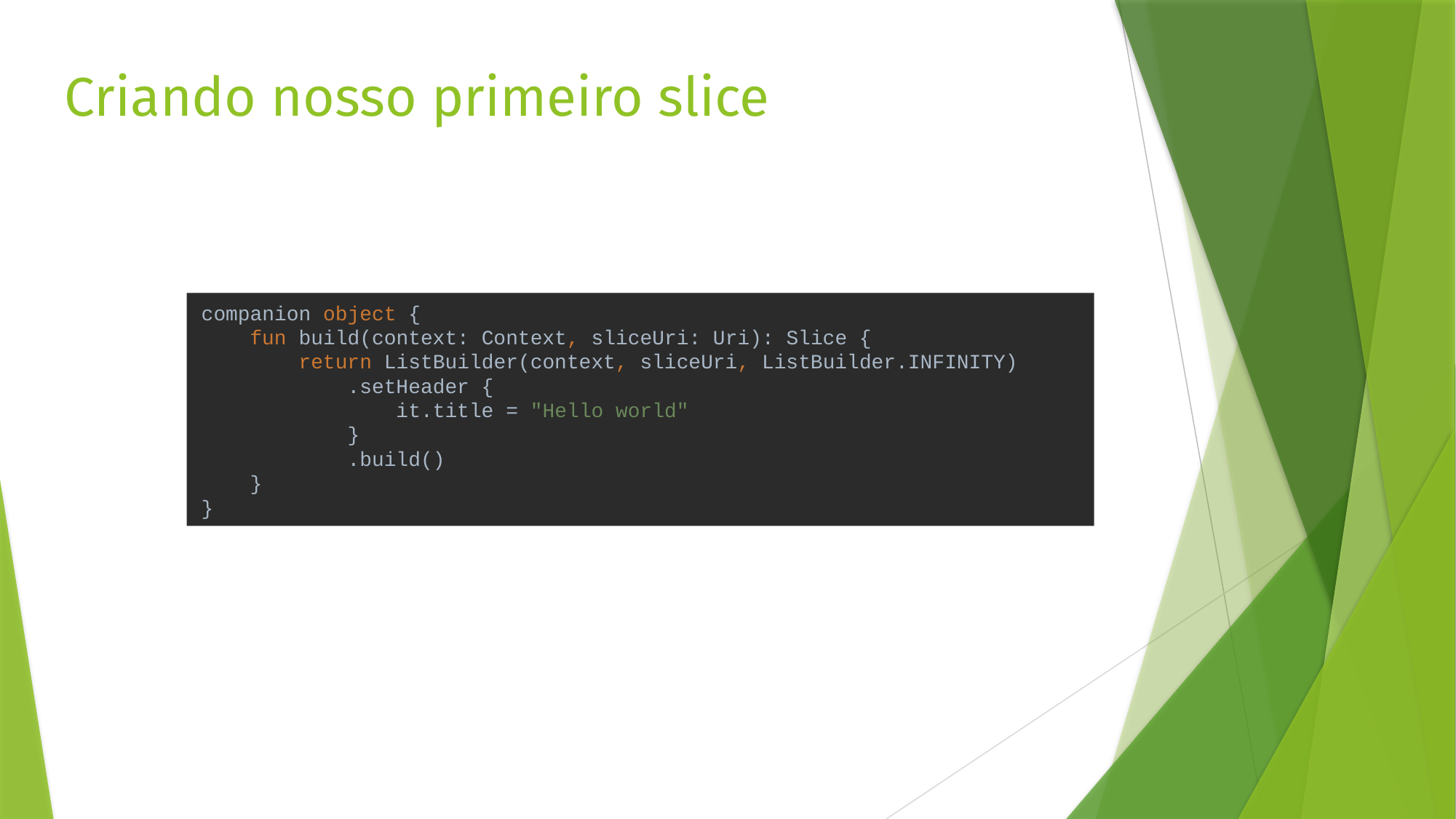

# Criando nosso primeiro slice
companion object {
    fun build(context: Context, sliceUri: Uri): Slice {
        return ListBuilder(context, sliceUri, ListBuilder.INFINITY)
            .setHeader {
                it.title = "Hello world"
            }
            .build()
    }
}